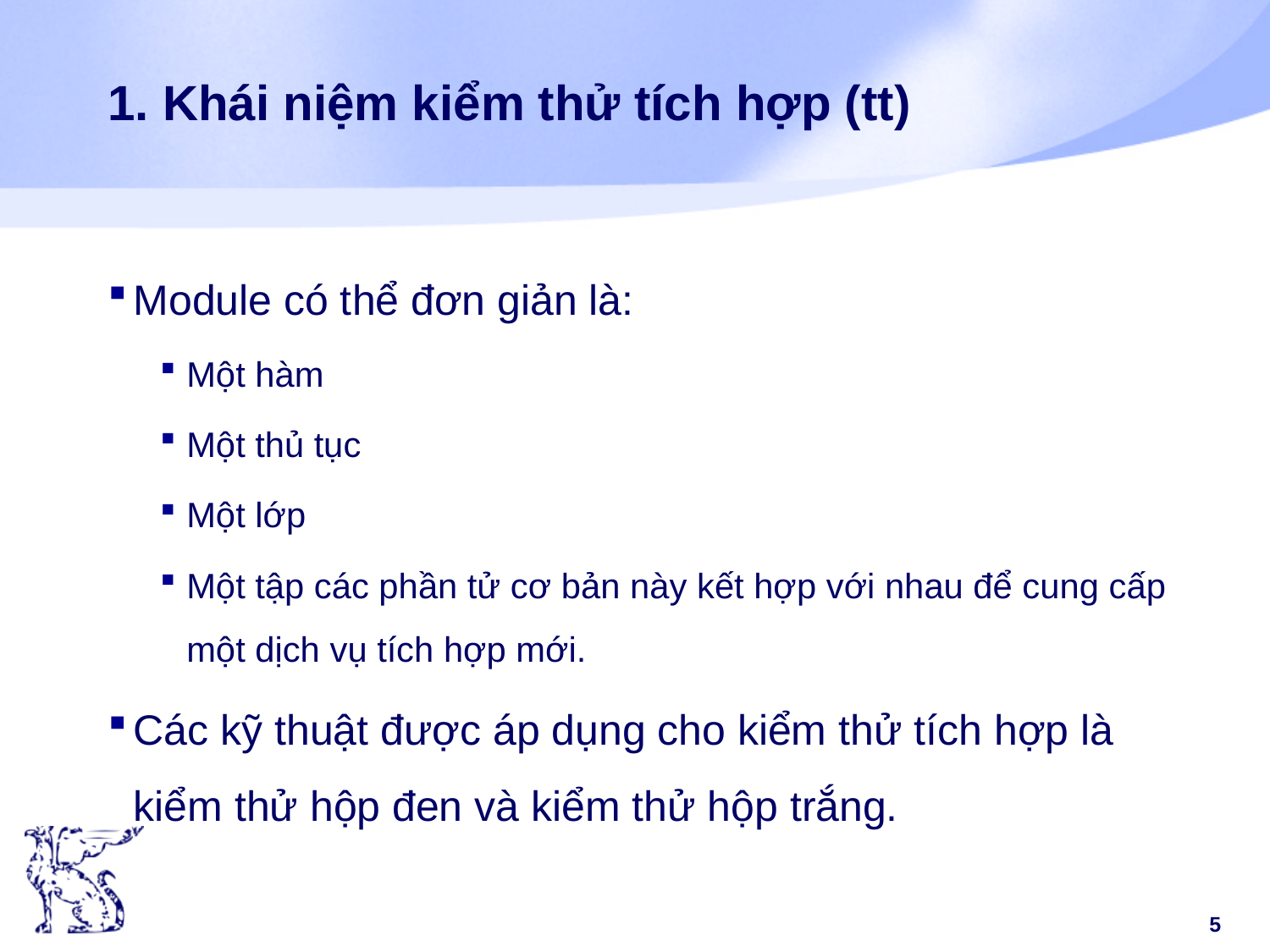

# 1. Khái niệm kiểm thử tích hợp (tt)
Module có thể đơn giản là:
Một hàm
Một thủ tục
Một lớp
Một tập các phần tử cơ bản này kết hợp với nhau để cung cấp một dịch vụ tích hợp mới.
Các kỹ thuật được áp dụng cho kiểm thử tích hợp là kiểm thử hộp đen và kiểm thử hộp trắng.

5